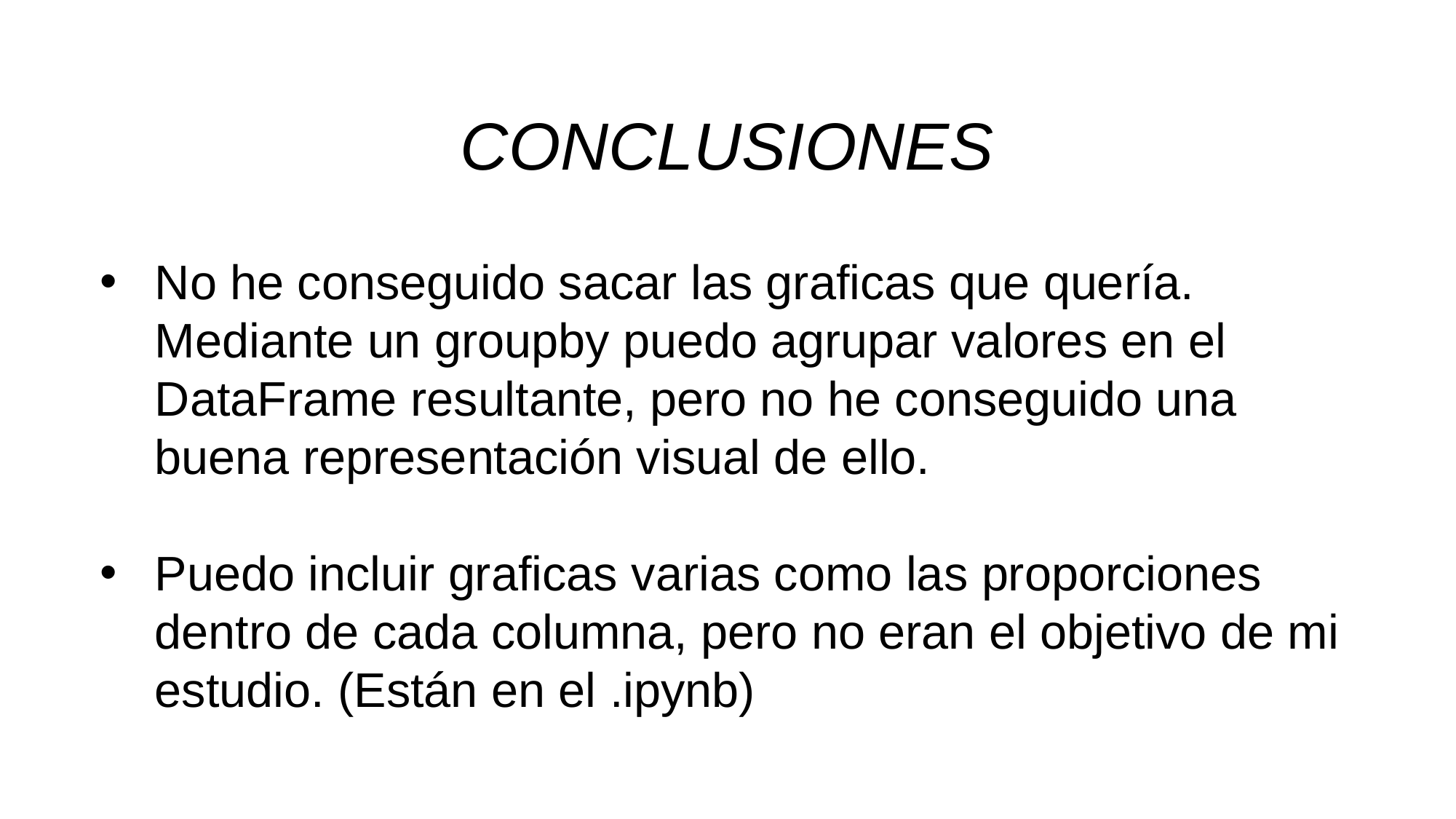

CONCLUSIONES
No he conseguido sacar las graficas que quería. Mediante un groupby puedo agrupar valores en el DataFrame resultante, pero no he conseguido una buena representación visual de ello.

Puedo incluir graficas varias como las proporciones dentro de cada columna, pero no eran el objetivo de mi estudio. (Están en el .ipynb)